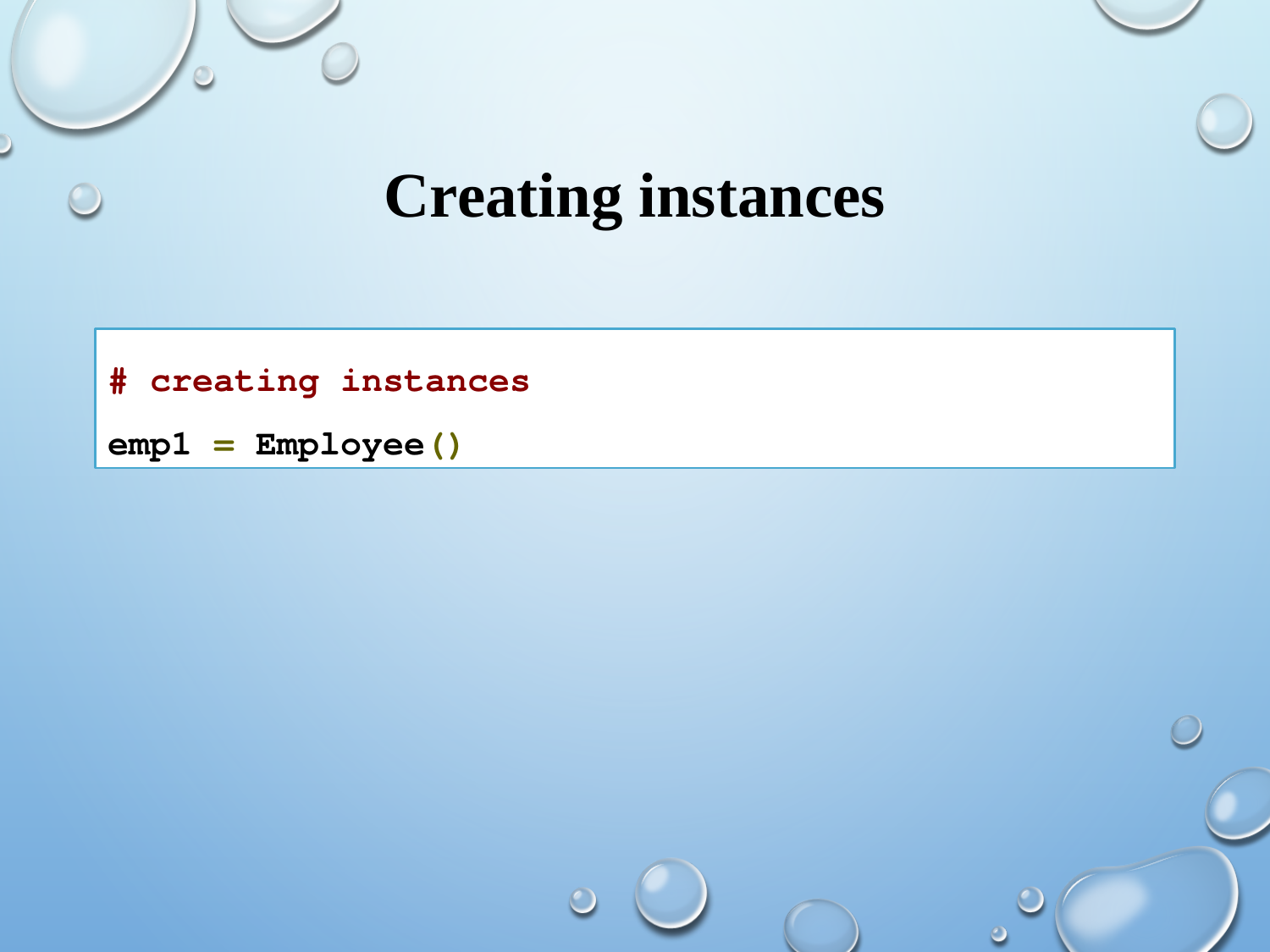

# Creating instances

# creating instances
emp1 = Employee()